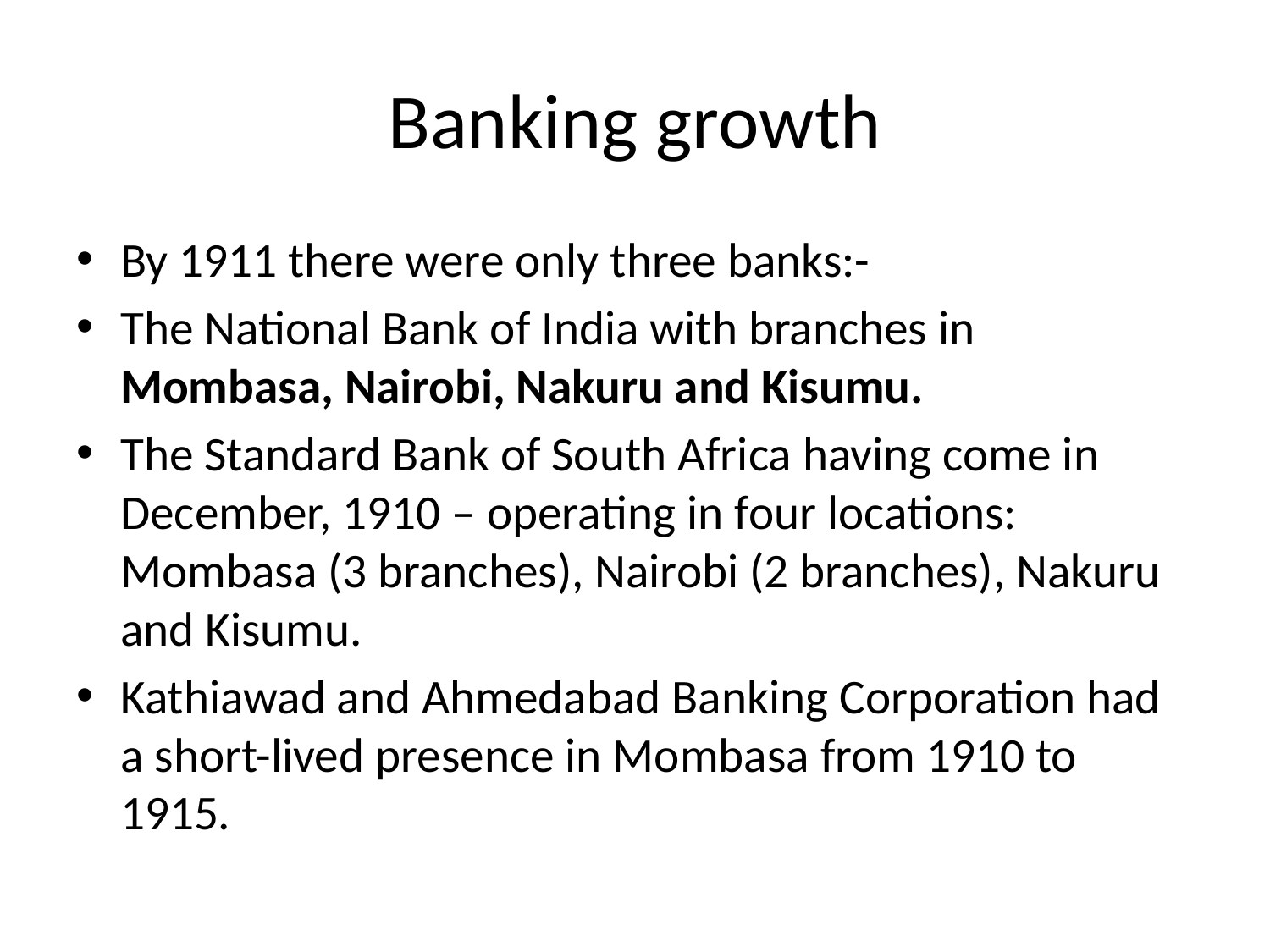

# Banking growth
By 1911 there were only three banks:-
The National Bank of India with branches in Mombasa, Nairobi, Nakuru and Kisumu.
The Standard Bank of South Africa having come in December, 1910 – operating in four locations: Mombasa (3 branches), Nairobi (2 branches), Nakuru and Kisumu.
Kathiawad and Ahmedabad Banking Corporation had a short-lived presence in Mombasa from 1910 to 1915.